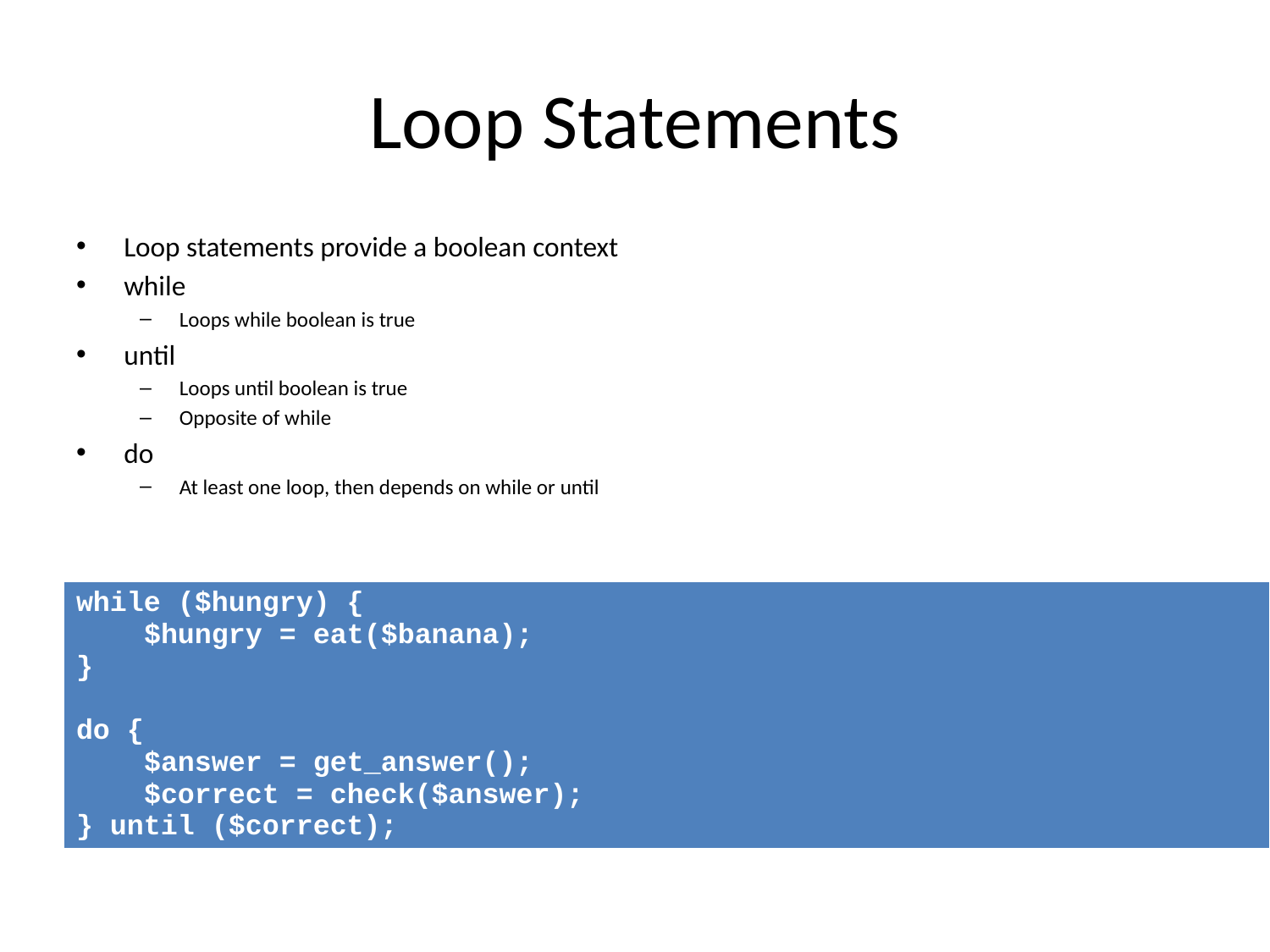

# Loop Statements
Loop statements provide a boolean context
while
Loops while boolean is true
until
Loops until boolean is true
Opposite of while
do
At least one loop, then depends on while or until

| while ($hungry) { $hungry = eat($banana); } do { $answer = get\_answer(); $correct = check($answer); } until ($correct); |
| --- |